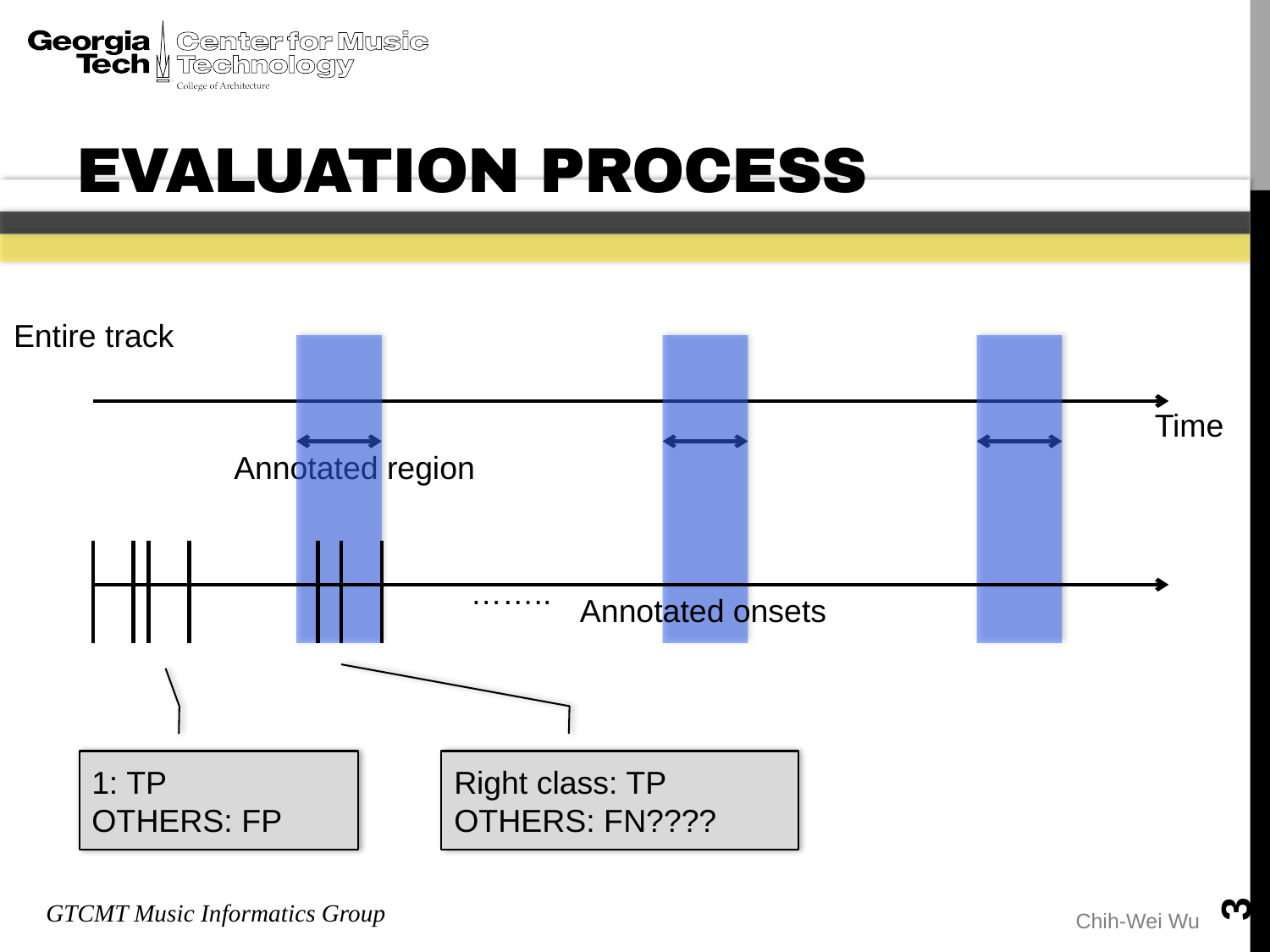

# Evaluation process
Entire track

Time
Annotated region
……..
Annotated onsets
1: TP
OTHERS: FP
Right class: TP
OTHERS: FN????
3